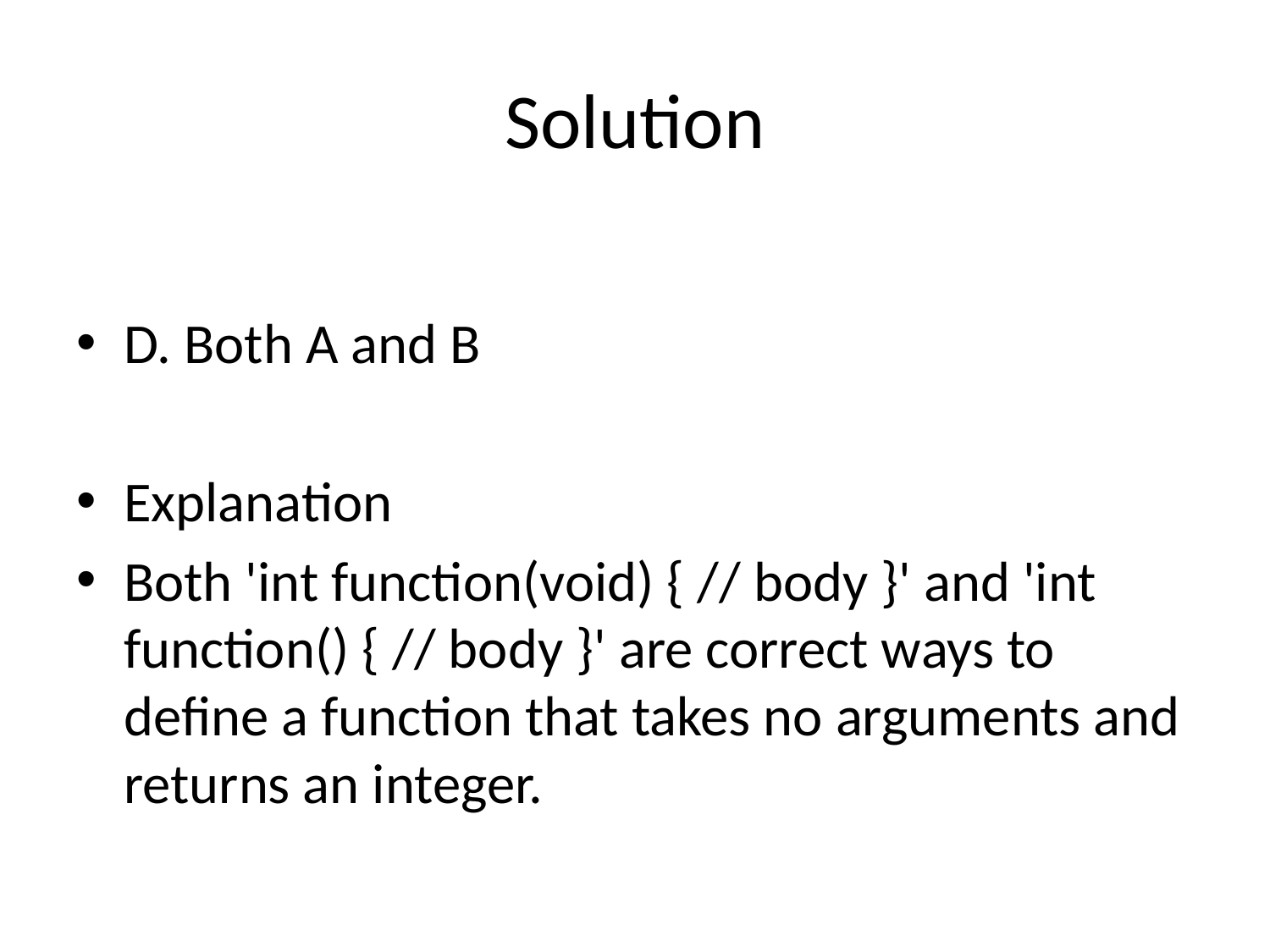

# Solution

D. Both A and B

Explanation
Both 'int function(void) { // body }' and 'int function() { // body }' are correct ways to define a function that takes no arguments and returns an integer.